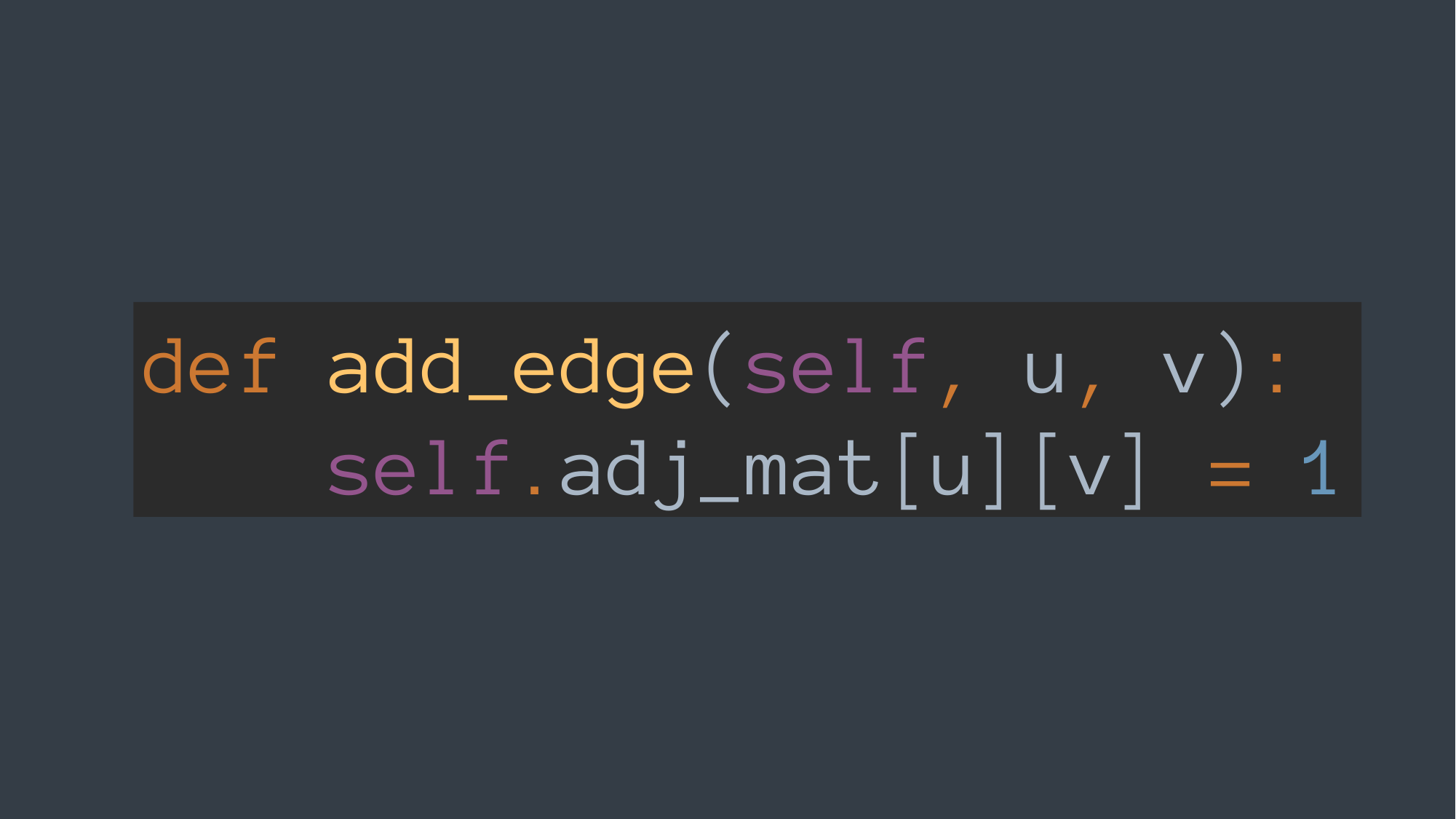

def add_edge(self, u, v):
    self.adj_mat[u][v] = 1